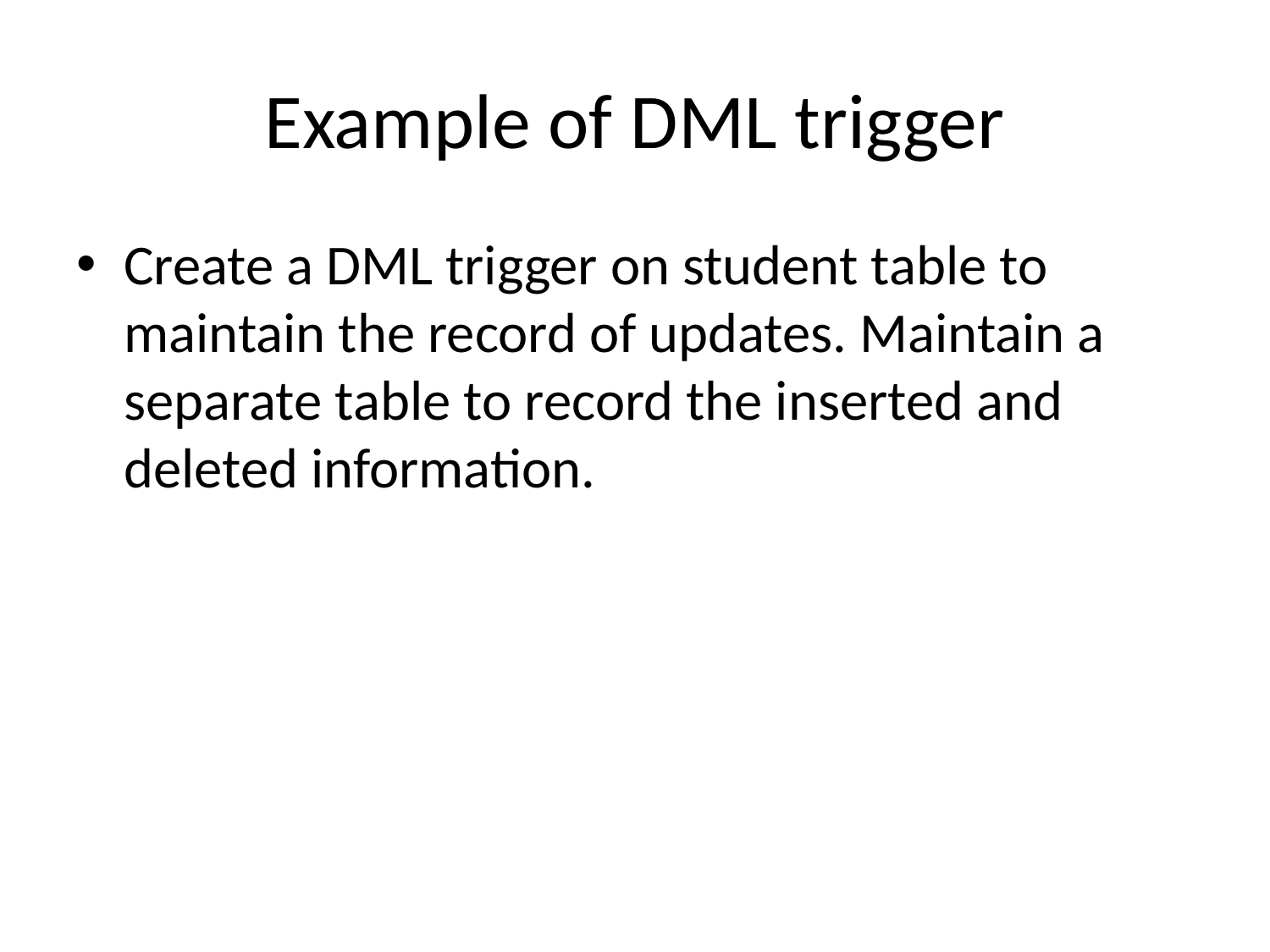

# Example of DML trigger
Create a DML trigger on student table to maintain the record of updates. Maintain a separate table to record the inserted and deleted information.